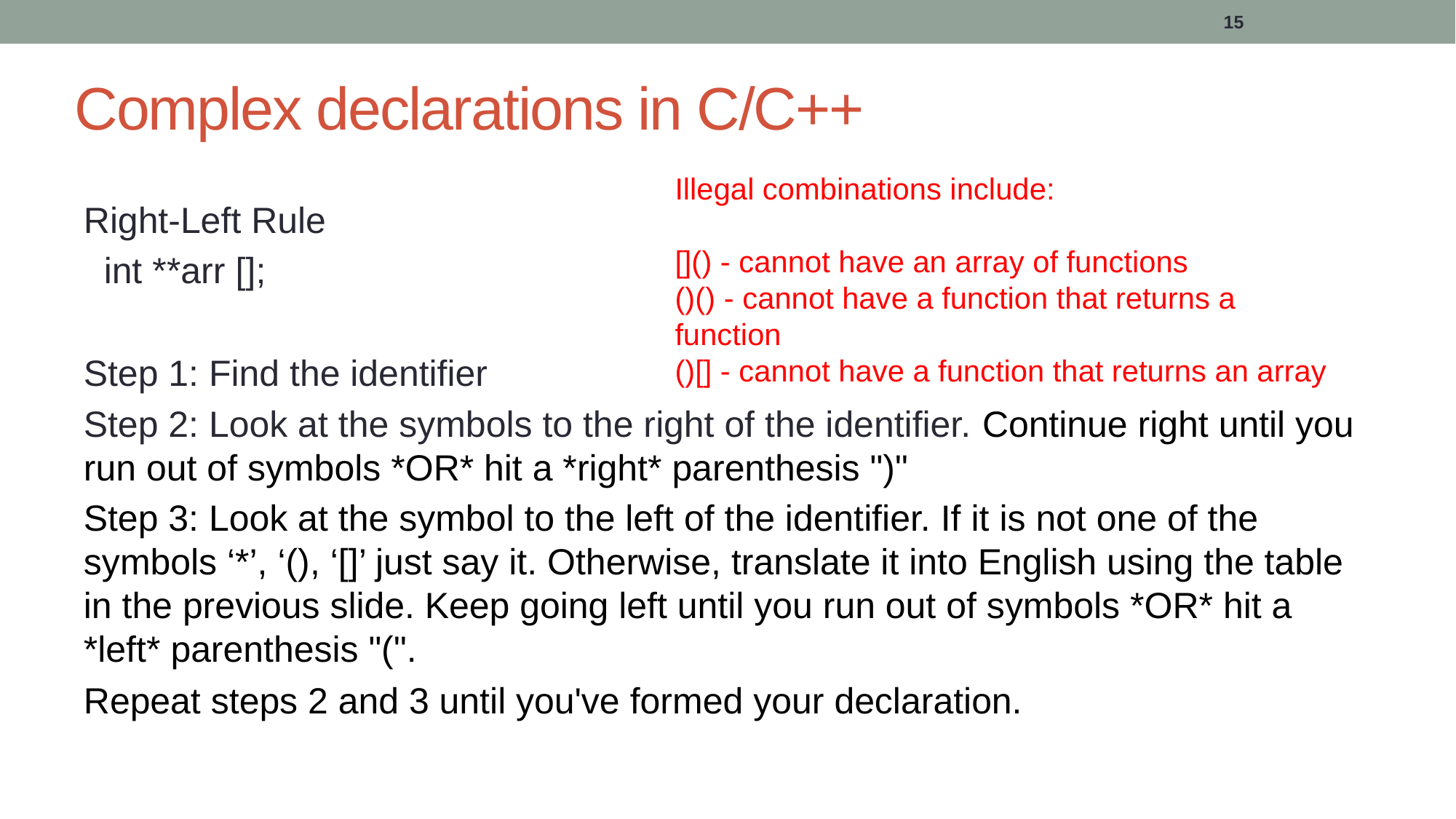

15
# Complex declarations in C/C++
Illegal combinations include:

[]() - cannot have an array of functions
()() - cannot have a function that returns a function
()[] - cannot have a function that returns an array

Right-Left Rule
  int **arr [];

Step 1: Find the identifier
Step 2: Look at the symbols to the right of the identifier. Continue right until you run out of symbols *OR* hit a *right* parenthesis ")"
Step 3: Look at the symbol to the left of the identifier. If it is not one of the symbols ‘*’, ‘(), ‘[]’ just say it. Otherwise, translate it into English using the table in the previous slide. Keep going left until you run out of symbols *OR* hit a *left* parenthesis "(".
Repeat steps 2 and 3 until you've formed your declaration.